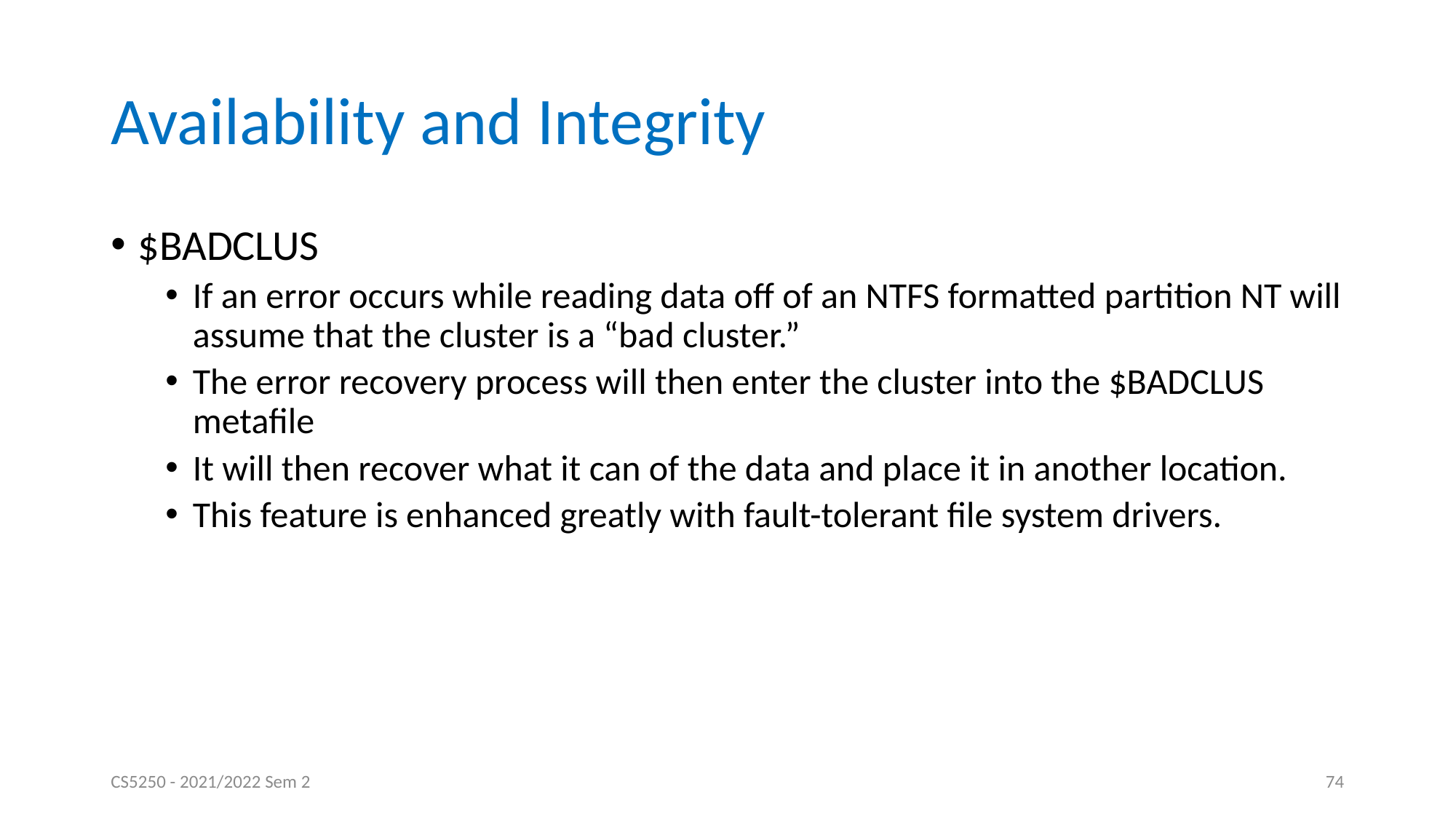

# Availability and Integrity
$BADCLUS
If an error occurs while reading data off of an NTFS formatted partition NT will assume that the cluster is a “bad cluster.”
The error recovery process will then enter the cluster into the $BADCLUS metafile
It will then recover what it can of the data and place it in another location.
This feature is enhanced greatly with fault-tolerant file system drivers.

CS5250 - 2021/2022 Sem 2
74